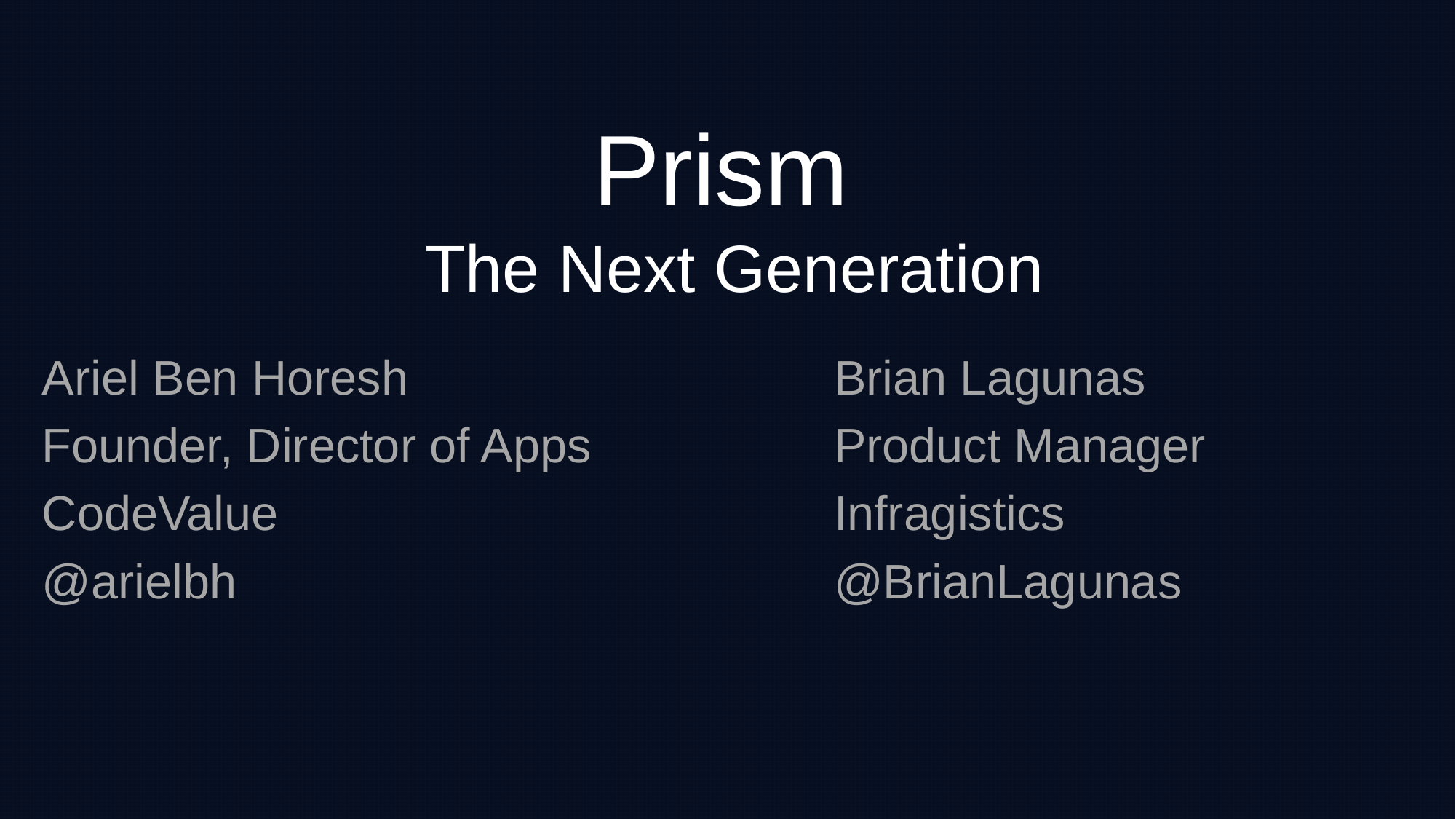

# Prism The Next Generation
Ariel Ben Horesh
Founder, Director of Apps
CodeValue
@arielbh

Brian Lagunas
Product Manager
Infragistics
@BrianLagunas